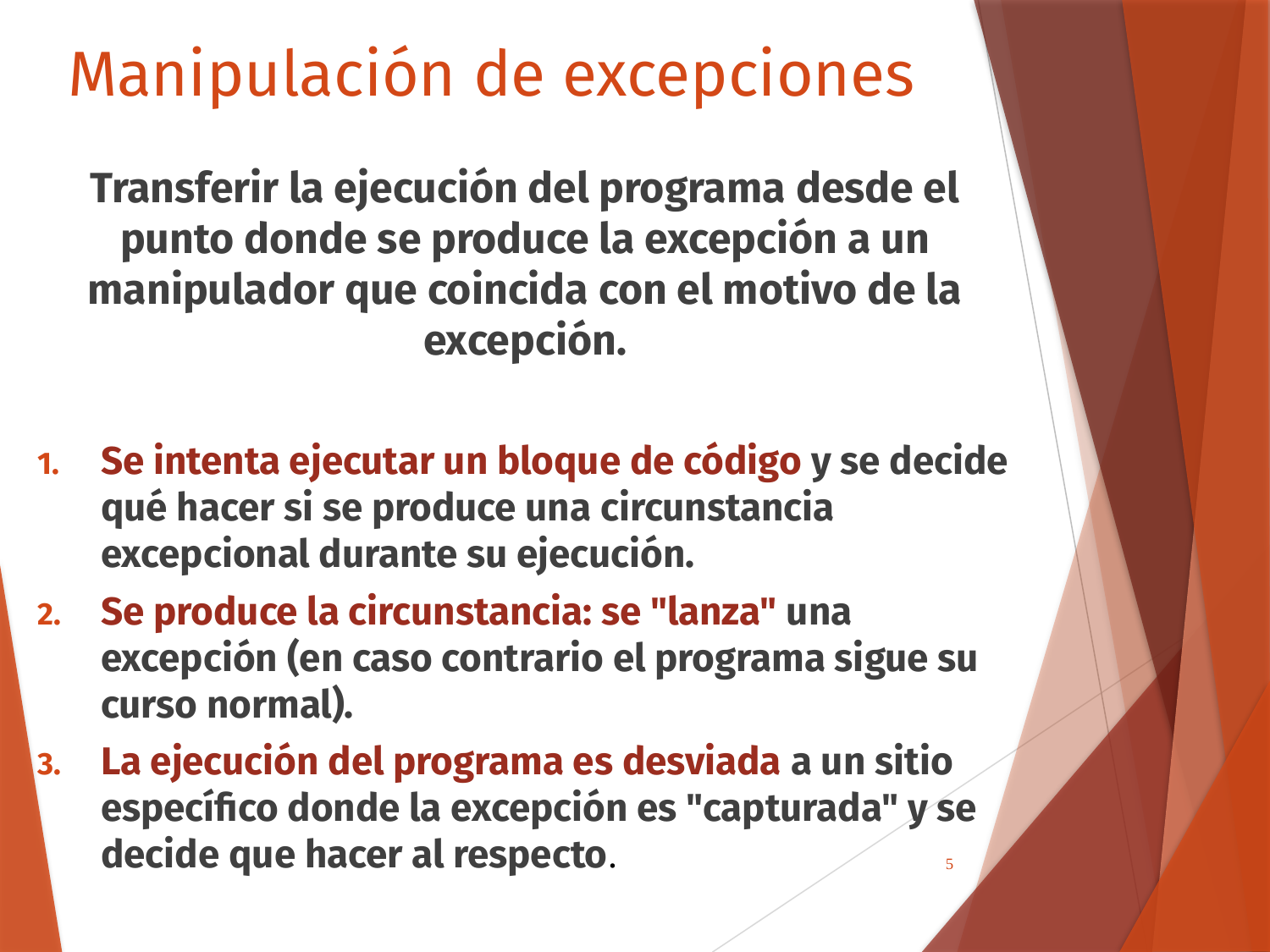

# Manipulación de excepciones
Transferir la ejecución del programa desde el punto donde se produce la excepción a un manipulador que coincida con el motivo de la excepción.

Se intenta ejecutar un bloque de código y se decide qué hacer si se produce una circunstancia excepcional durante su ejecución.
Se produce la circunstancia: se "lanza" una excepción (en caso contrario el programa sigue su curso normal).
La ejecución del programa es desviada a un sitio específico donde la excepción es "capturada" y se decide que hacer al respecto.
5